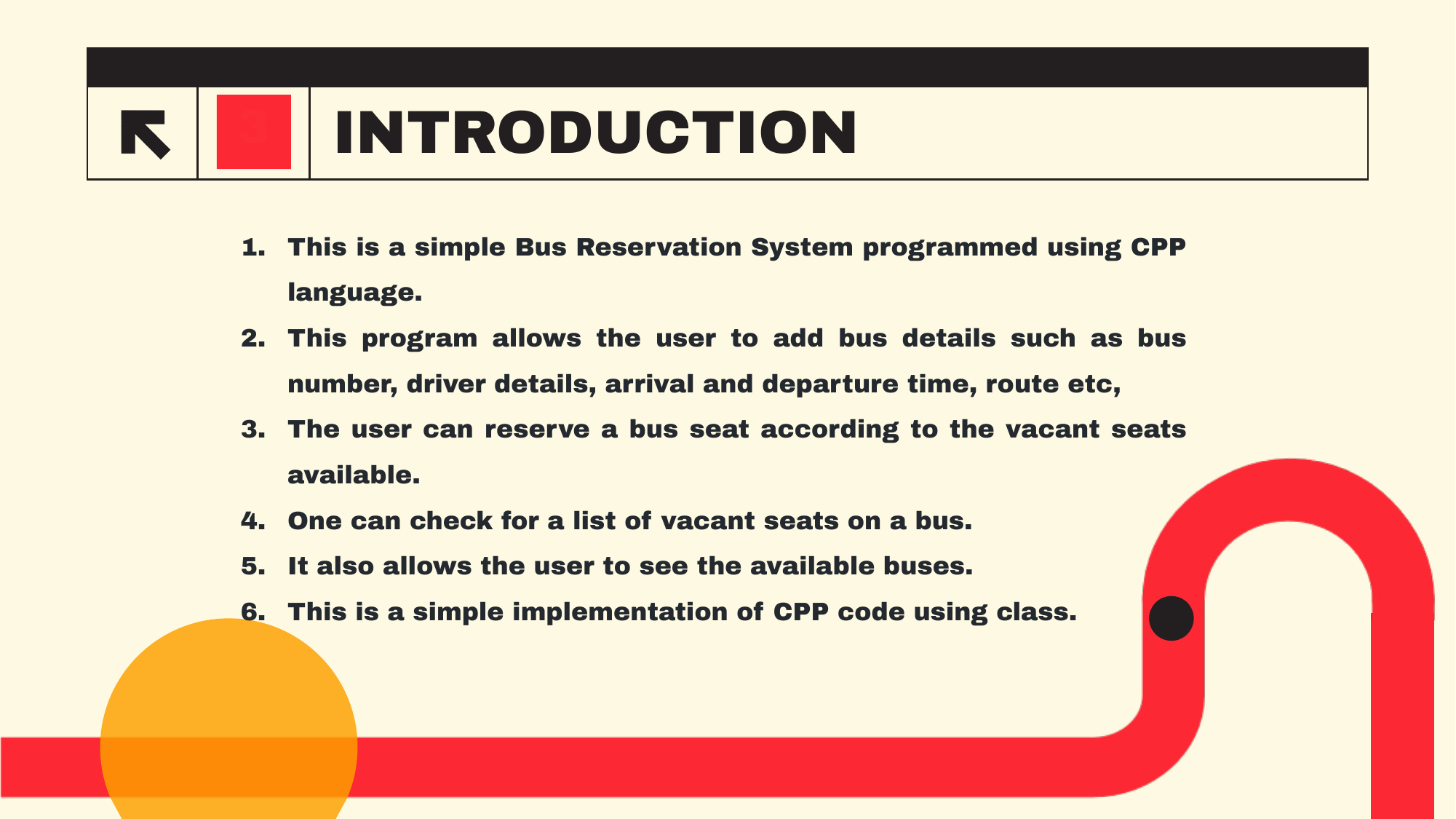

# INTRODUCTION
3
3
This is a simple Bus Reservation System programmed using CPP language.
This program allows the user to add bus details such as bus number, driver details, arrival and departure time, route etc,
The user can reserve a bus seat according to the vacant seats available.
One can check for a list of vacant seats on a bus.
It also allows the user to see the available buses.
This is a simple implementation of CPP code using class.